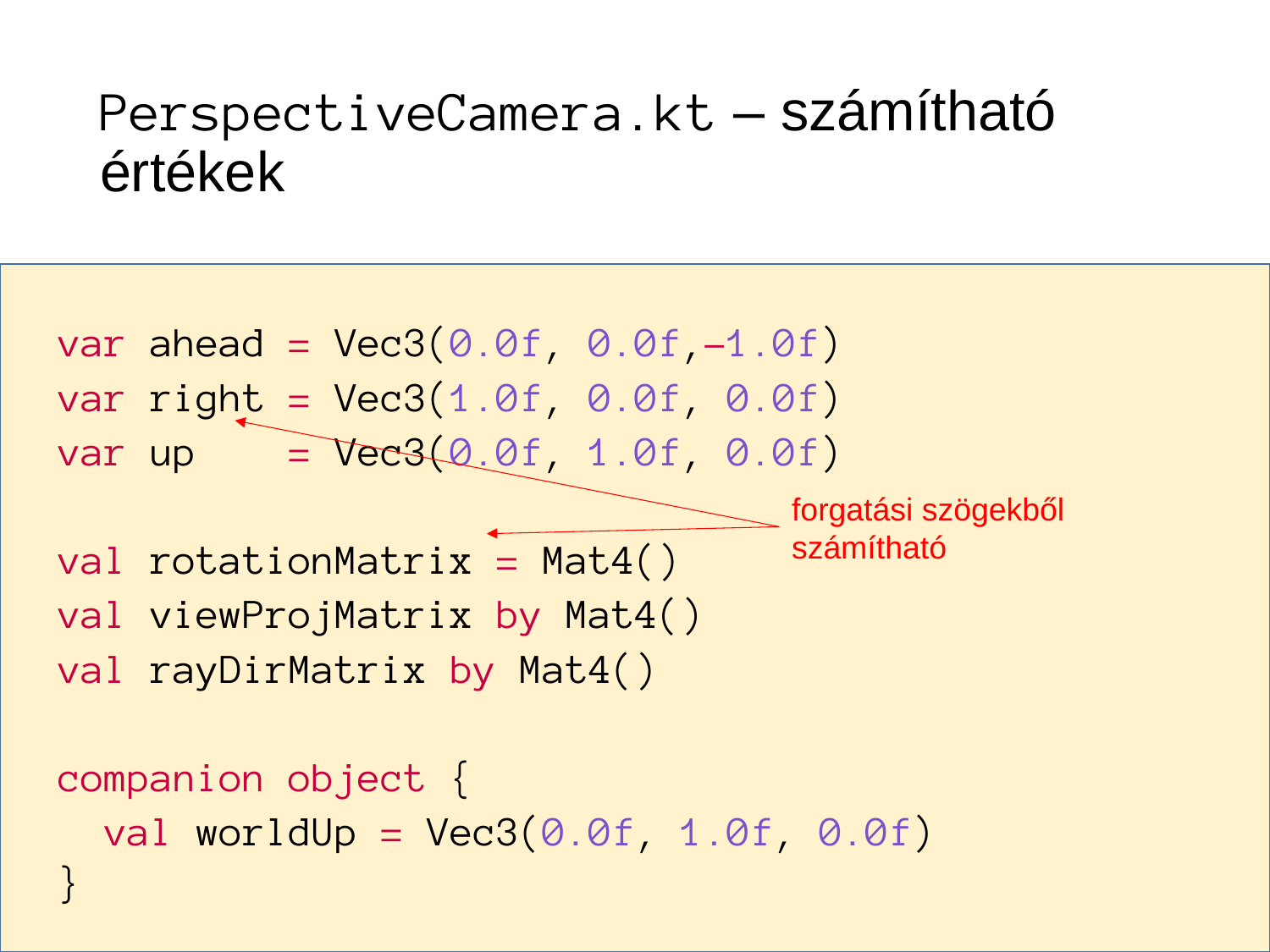

# PerspectiveCamera.kt – számítható értékek
  var ahead = Vec3(0.0f, 0.0f,-1.0f)
  var right = Vec3(1.0f, 0.0f, 0.0f)
  var up    = Vec3(0.0f, 1.0f, 0.0f)

  val rotationMatrix = Mat4()
  val viewProjMatrix by Mat4()
  val rayDirMatrix by Mat4()

  companion object {
    val worldUp = Vec3(0.0f, 1.0f, 0.0f)
  }
forgatási szögekből számítható